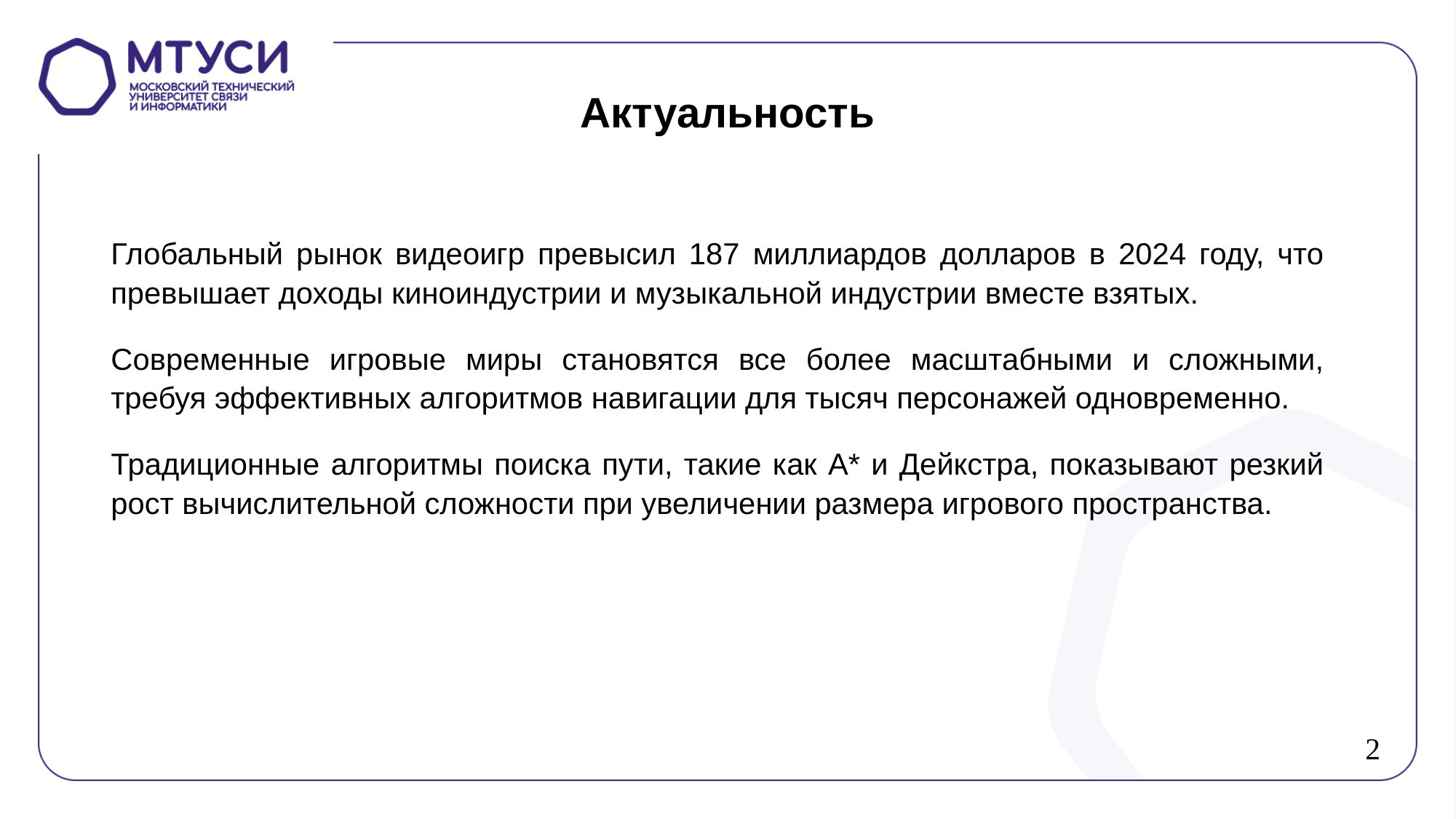

# Актуальность
Глобальный рынок видеоигр превысил 187 миллиардов долларов в 2024 году, что превышает доходы киноиндустрии и музыкальной индустрии вместе взятых.
Современные игровые миры становятся все более масштабными и сложными, требуя эффективных алгоритмов навигации для тысяч персонажей одновременно.
Традиционные алгоритмы поиска пути, такие как A* и Дейкстра, показывают резкий рост вычислительной сложности при увеличении размера игрового пространства.
2